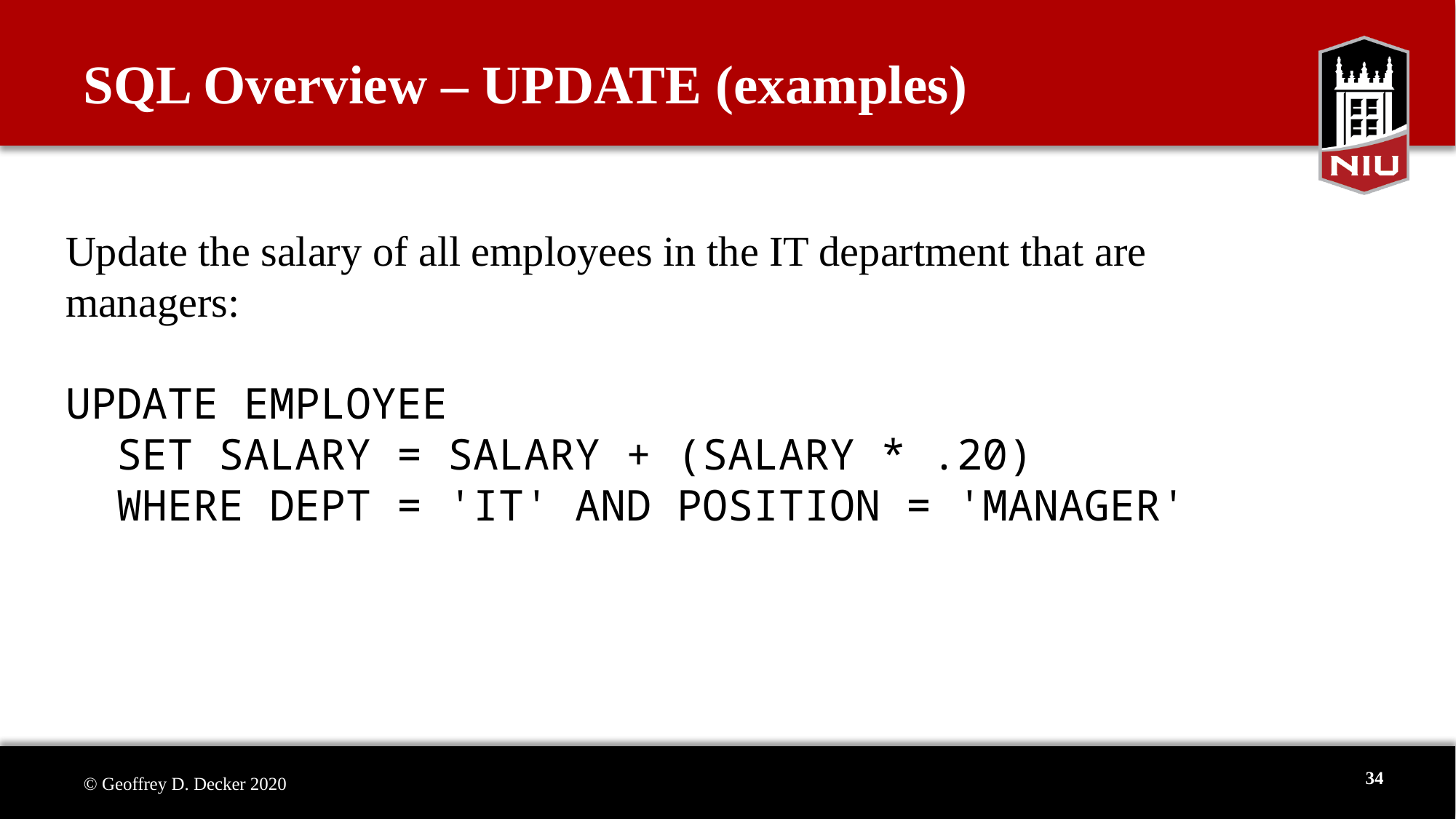

# SQL Overview – UPDATE (examples)
Update the salary of all employees in the IT department that are managers:
UPDATE EMPLOYEE
  SET SALARY = SALARY + (SALARY * .20)
  WHERE DEPT = 'IT' AND POSITION = 'MANAGER'

34
© Geoffrey D. Decker 2020